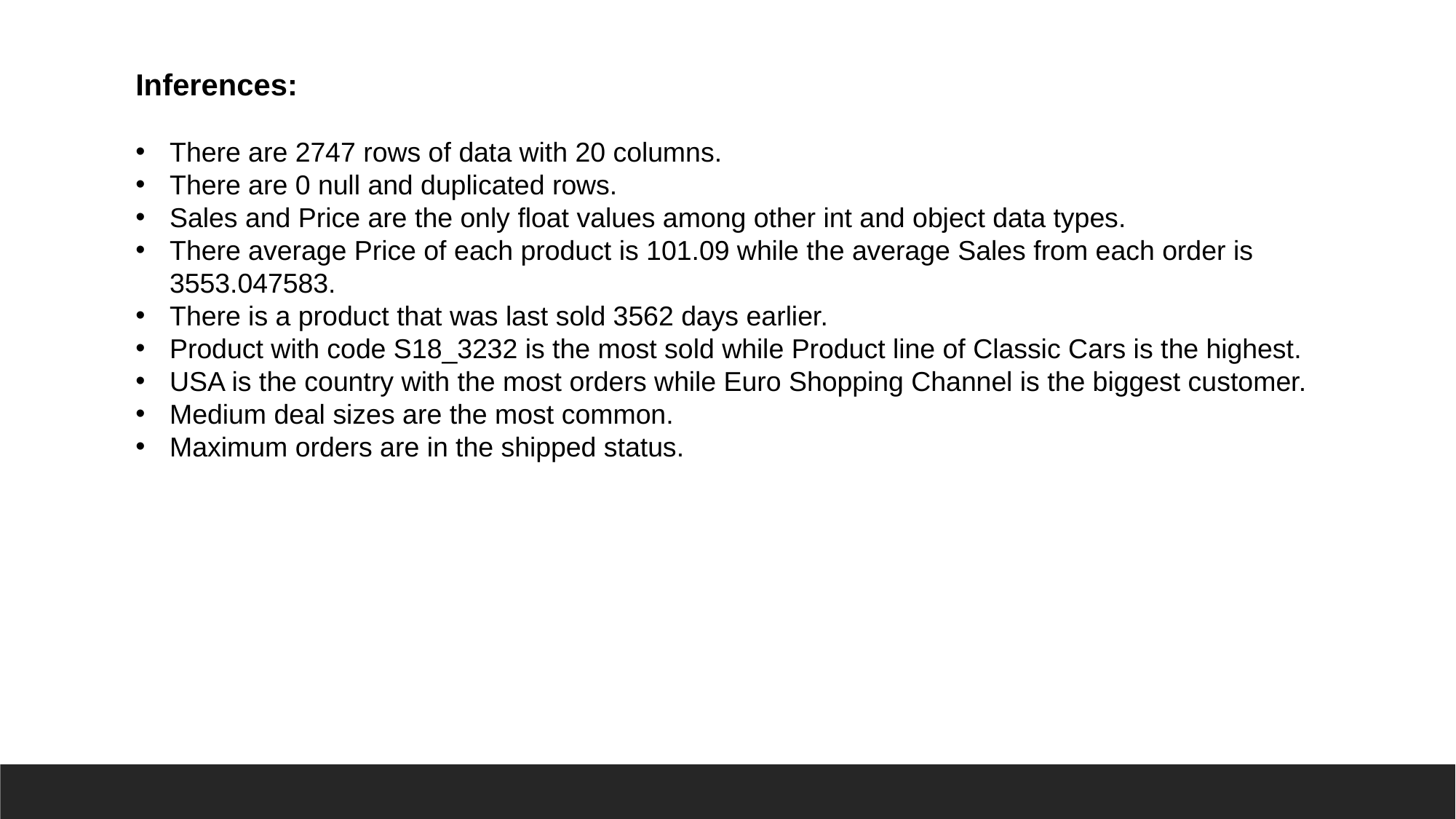

Inferences:

There are 2747 rows of data with 20 columns.
There are 0 null and duplicated rows.
Sales and Price are the only float values among other int and object data types.
There average Price of each product is 101.09 while the average Sales from each order is 3553.047583.
There is a product that was last sold 3562 days earlier.
Product with code S18_3232 is the most sold while Product line of Classic Cars is the highest.
USA is the country with the most orders while Euro Shopping Channel is the biggest customer.
Medium deal sizes are the most common.
Maximum orders are in the shipped status.